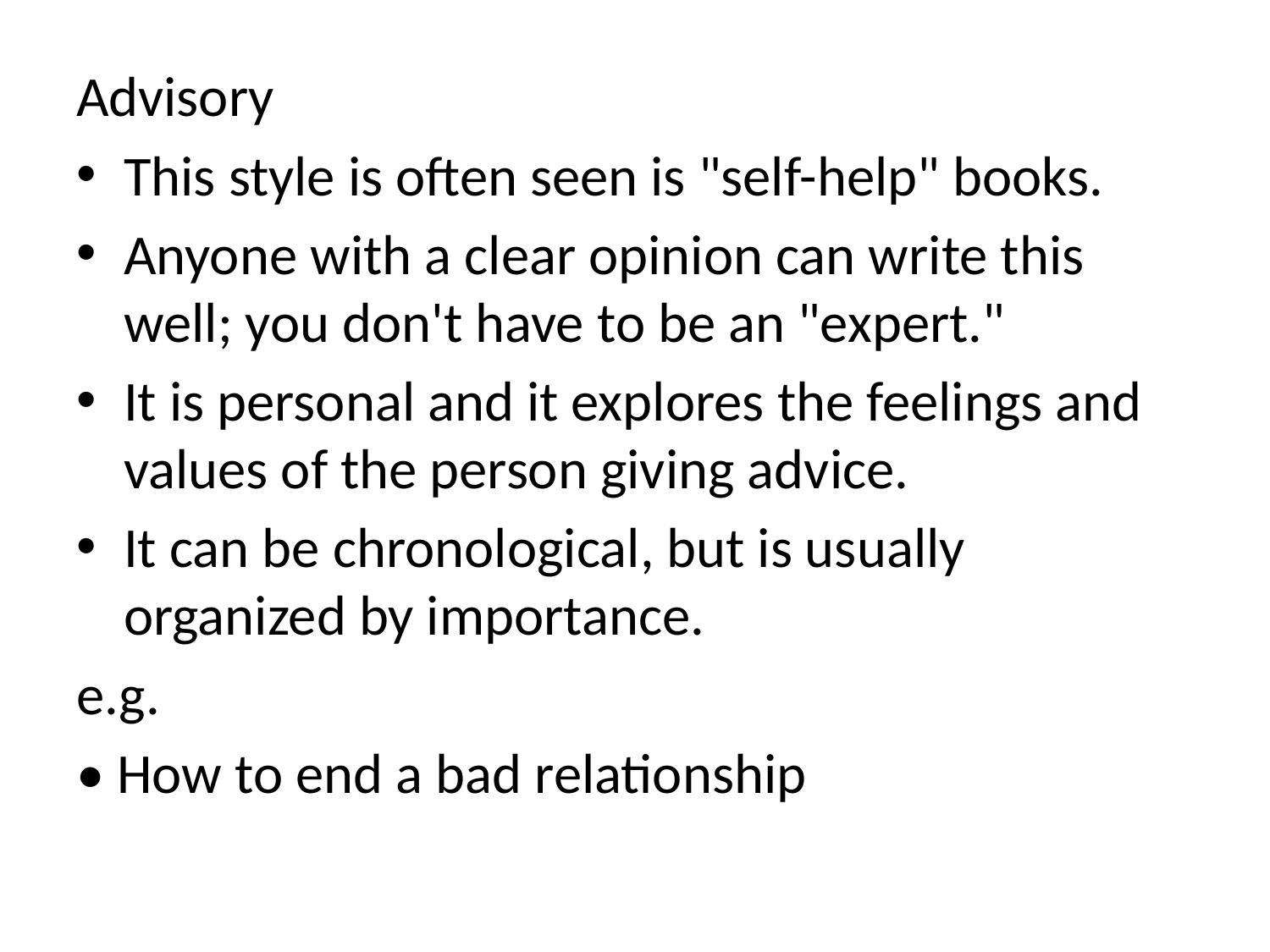

Advisory
This style is often seen is "self-help" books.
Anyone with a clear opinion can write this well; you don't have to be an "expert."
It is personal and it explores the feelings and values of the person giving advice.
It can be chronological, but is usually organized by importance.
e.g.
• How to end a bad relationship